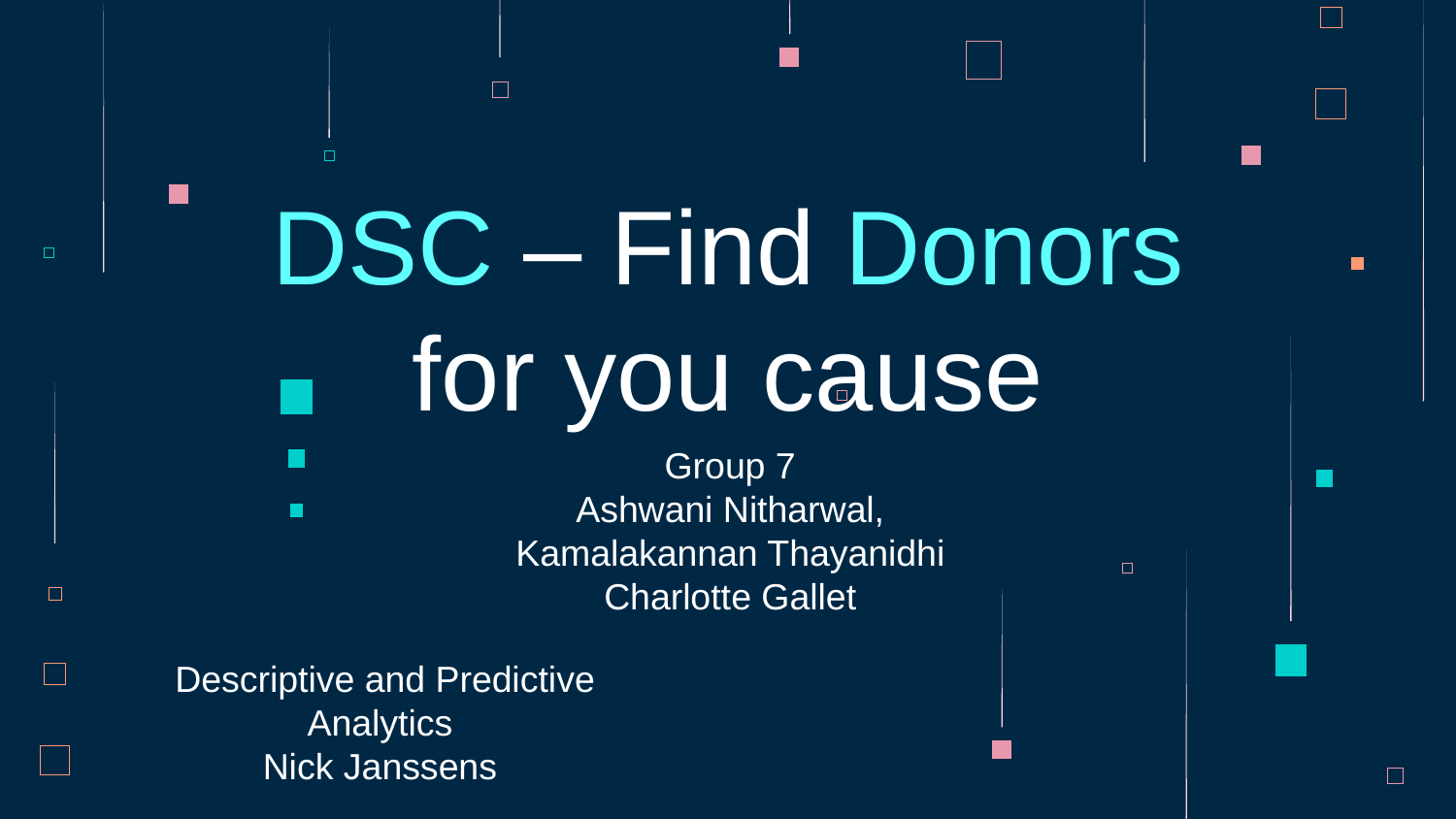

# DSC – Find Donors for you cause

Group 7
Ashwani Nitharwal, Kamalakannan Thayanidhi
Charlotte Gallet

Descriptive and Predictive Analytics
Nick Janssens